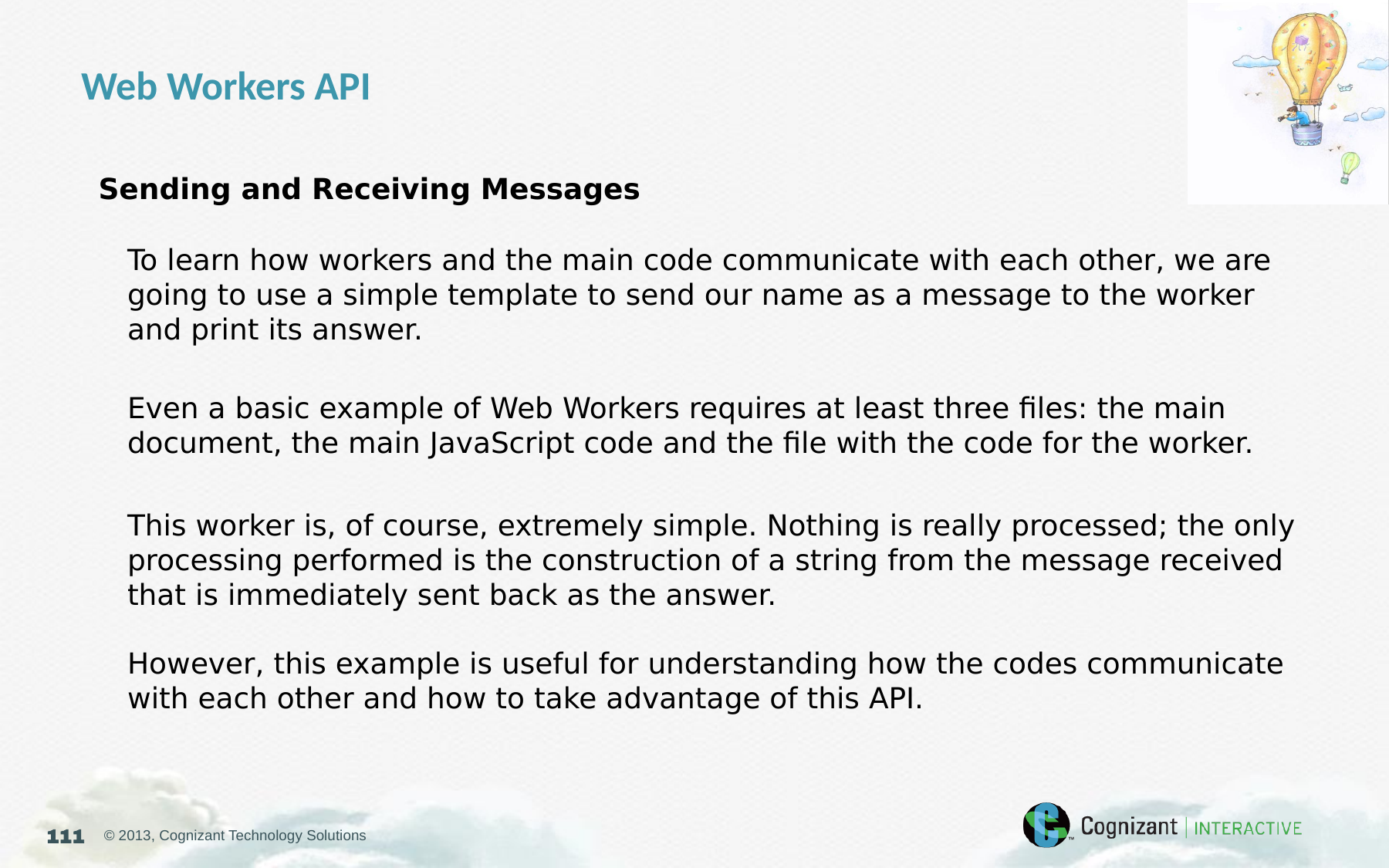

Web Workers API
Sending and Receiving Messages
To learn how workers and the main code communicate with each other, we are going to use a simple template to send our name as a message to the worker and print its answer.
Even a basic example of Web Workers requires at least three files: the main document, the main JavaScript code and the file with the code for the worker.
This worker is, of course, extremely simple. Nothing is really processed; the only processing performed is the construction of a string from the message received that is immediately sent back as the answer.
However, this example is useful for understanding how the codes communicate with each other and how to take advantage of this API.